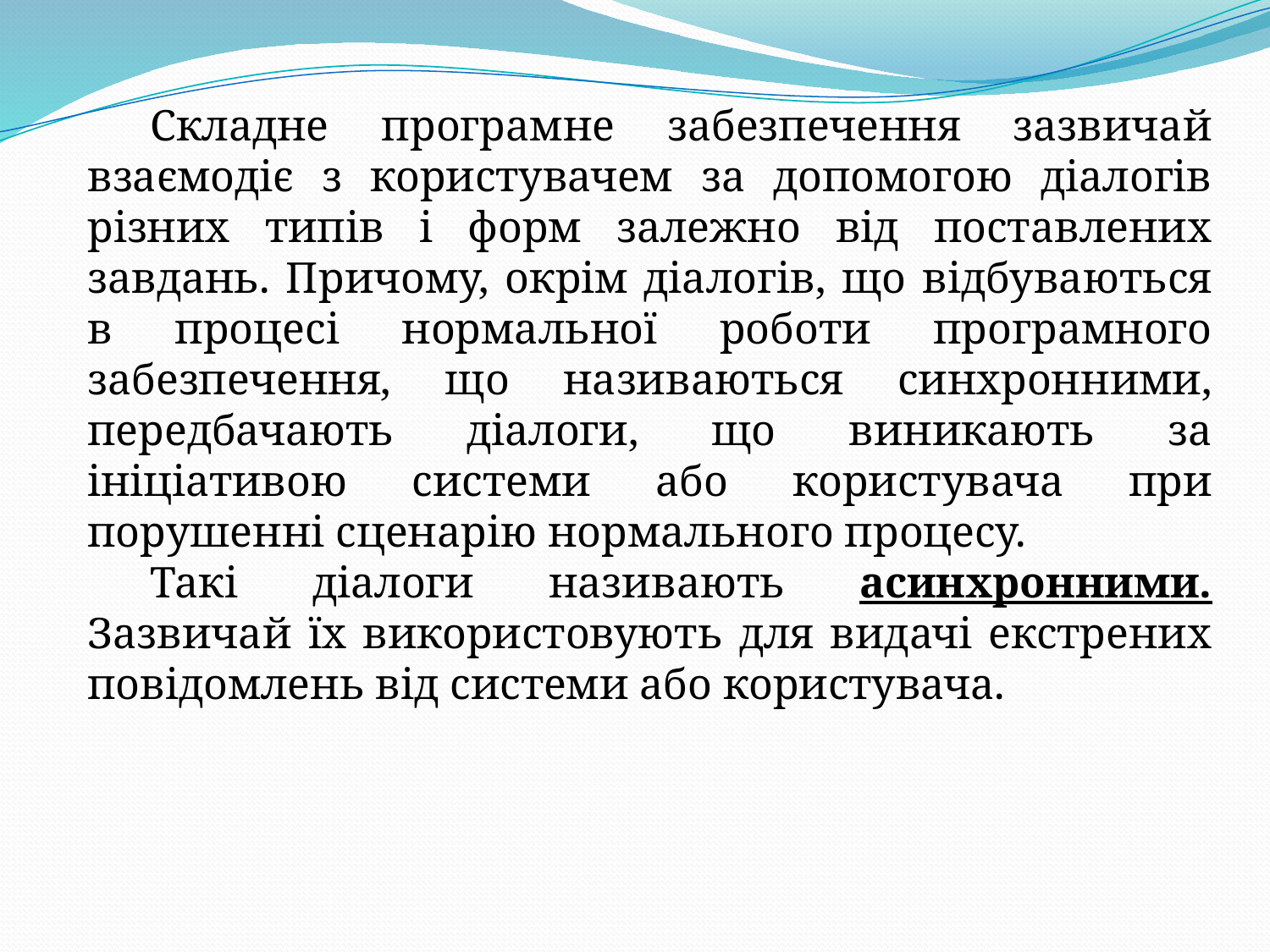

Складне програмне забезпечення зазвичай взаємодіє з користувачем за допомогою діалогів різних типів і форм залежно від поставлених завдань. Причому, окрім діалогів, що відбуваються в процесі нормальної роботи програмного забезпечення, що називаються синхронними, передбачають діалоги, що виникають за ініціативою системи або користувача при порушенні сценарію нормального процесу.
Такі діалоги називають асинхронними. Зазвичай їх використовують для видачі екстрених повідомлень від системи або користувача.